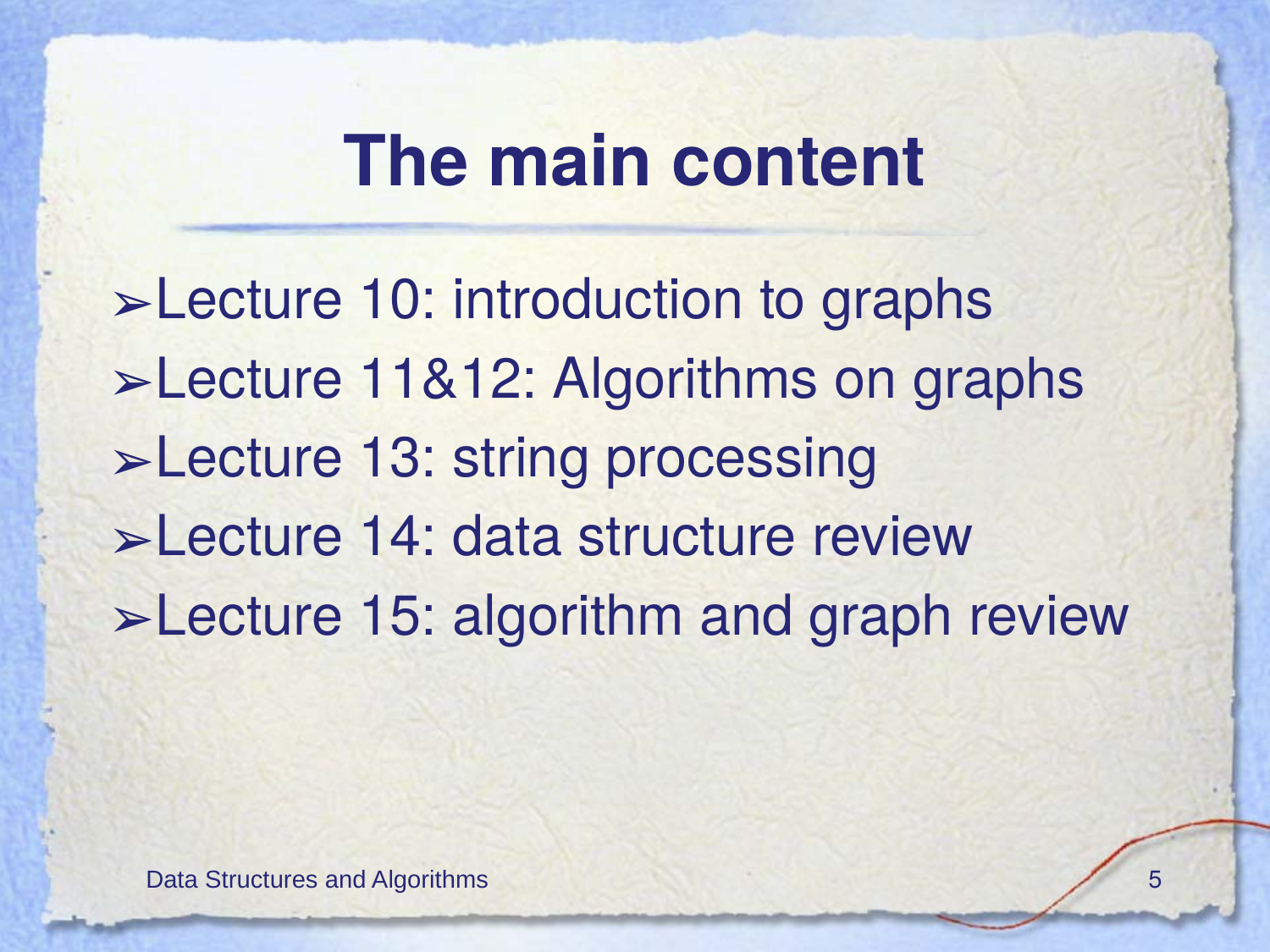

# The main content
Lecture 10: introduction to graphs
Lecture 11&12: Algorithms on graphs
Lecture 13: string processing
Lecture 14: data structure review
Lecture 15: algorithm and graph review
Data Structures and Algorithms
5